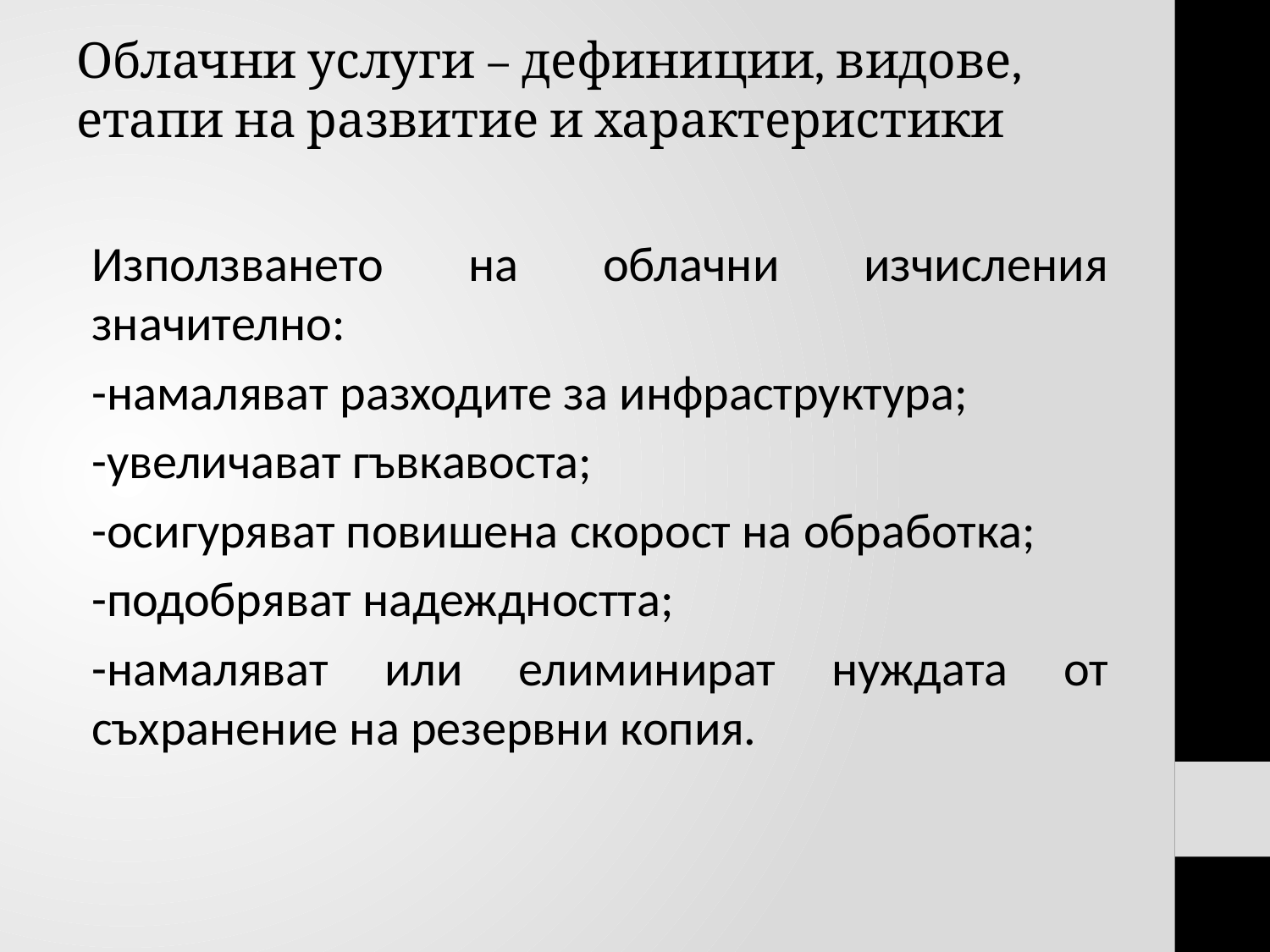

# Облачни услуги – дефиниции, видове, етапи на развитие и характеристики
Използването на облачни изчисления значително:
-намаляват разходите за инфраструктура;
-увеличават гъвкавоста;
-осигуряват повишена скорост на обработка;
-подобряват надеждността;
-намаляват или елиминират нуждата от съхранение на резервни копия.